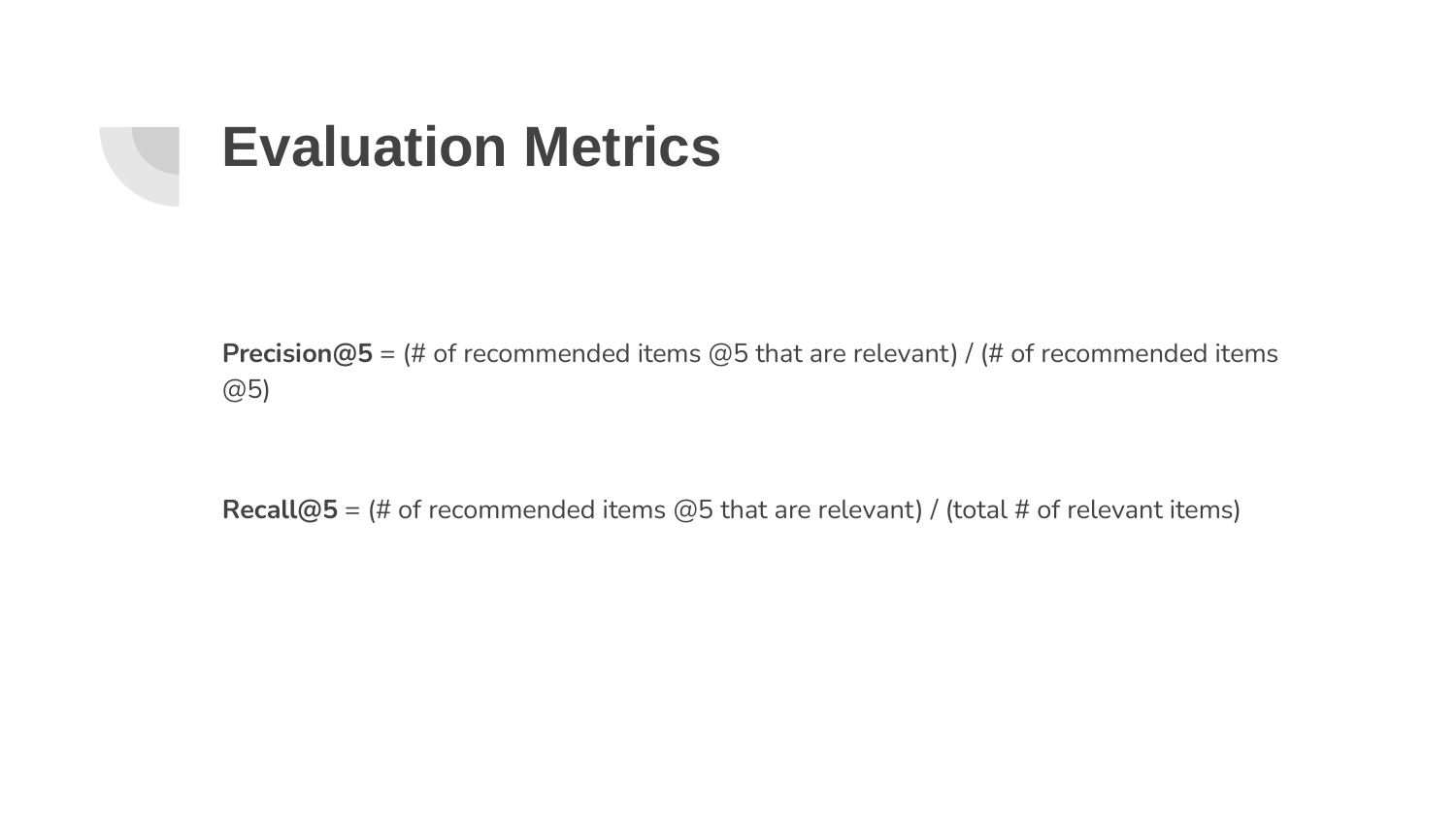

# Evaluation Metrics
Precision@5 = (# of recommended items @5 that are relevant) / (# of recommended items @5)

Recall@5 = (# of recommended items @5 that are relevant) / (total # of relevant items)